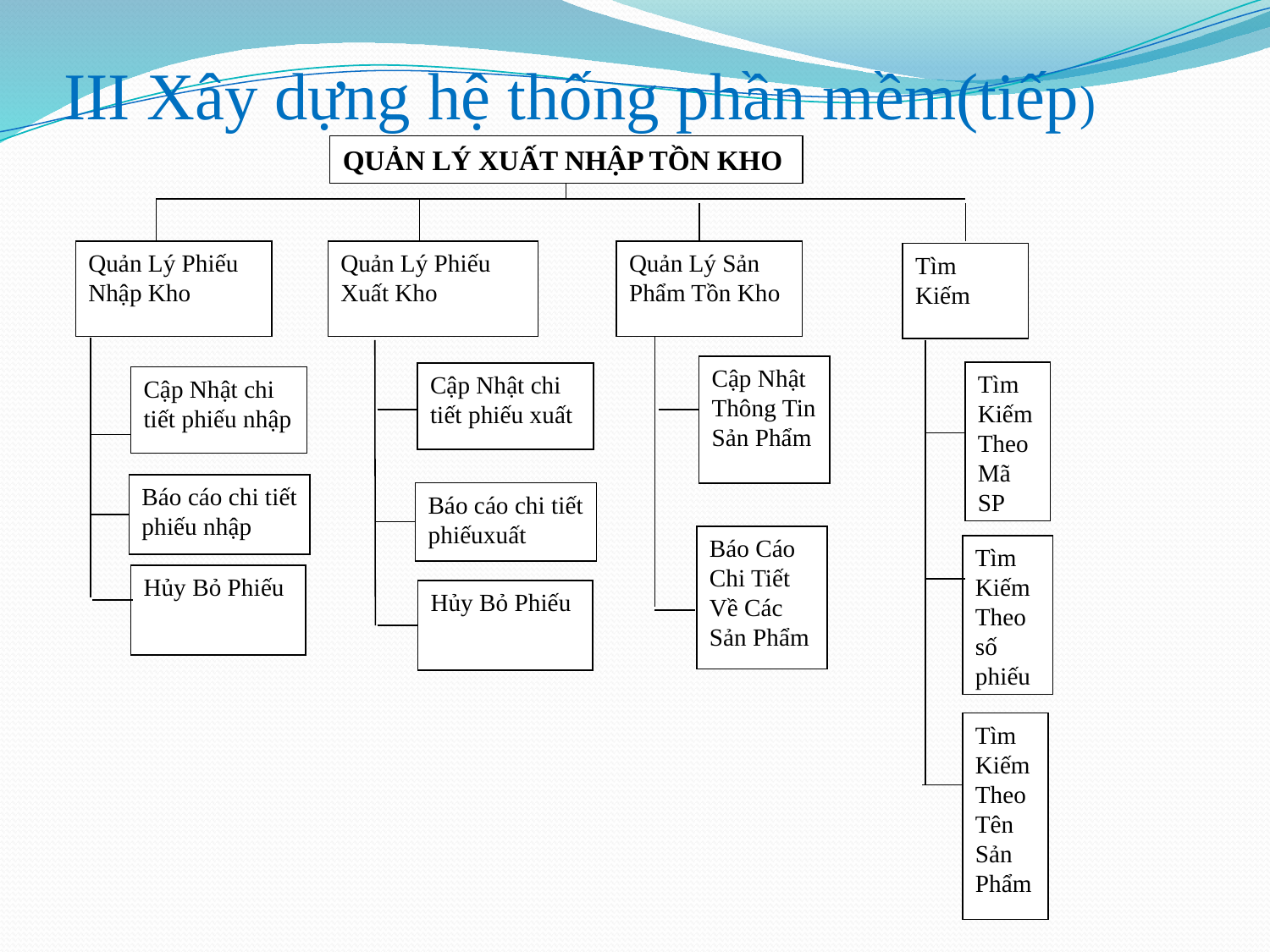

# III Xây dựng hệ thống phần mềm(tiếp)

QUẢN LÝ XUẤT NHẬP TỒN KHO

Quản Lý Phiếu Nhập Kho
Quản Lý Phiếu Xuất Kho

Quản Lý Sản Phẩm Tồn Kho
Tìm Kiếm
Cập Nhật Thông Tin Sản Phẩm
Tìm Kiếm Theo Mã SP
Cập Nhật chi tiết phiếu xuất

Cập Nhật chi tiết phiếu nhập

Báo cáo chi tiết phiếu nhập
Báo cáo chi tiết phiếuxuất
Báo Cáo Chi Tiết Về Các Sản Phẩm
Tìm Kiếm Theo số phiếu

Hủy Bỏ Phiếu
Hủy Bỏ Phiếu
Tìm Kiếm Theo Tên Sản Phẩm